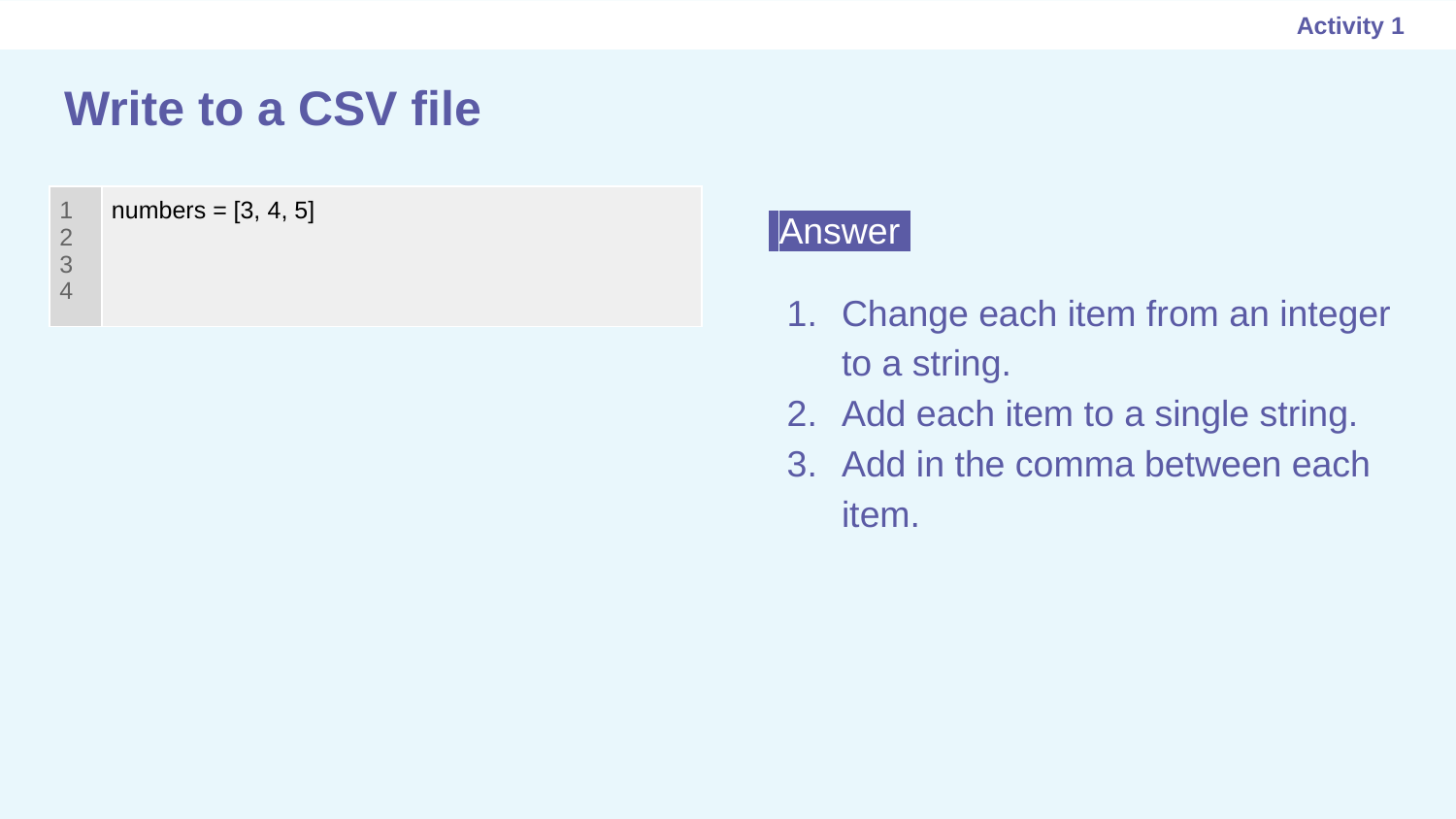

Activity 1
# Write to a CSV file
| 1 2 3 4 | numbers = [3, 4, 5] |
| --- | --- |
 Answer .
Change each item from an integer to a string.
Add each item to a single string.
Add in the comma between each item.